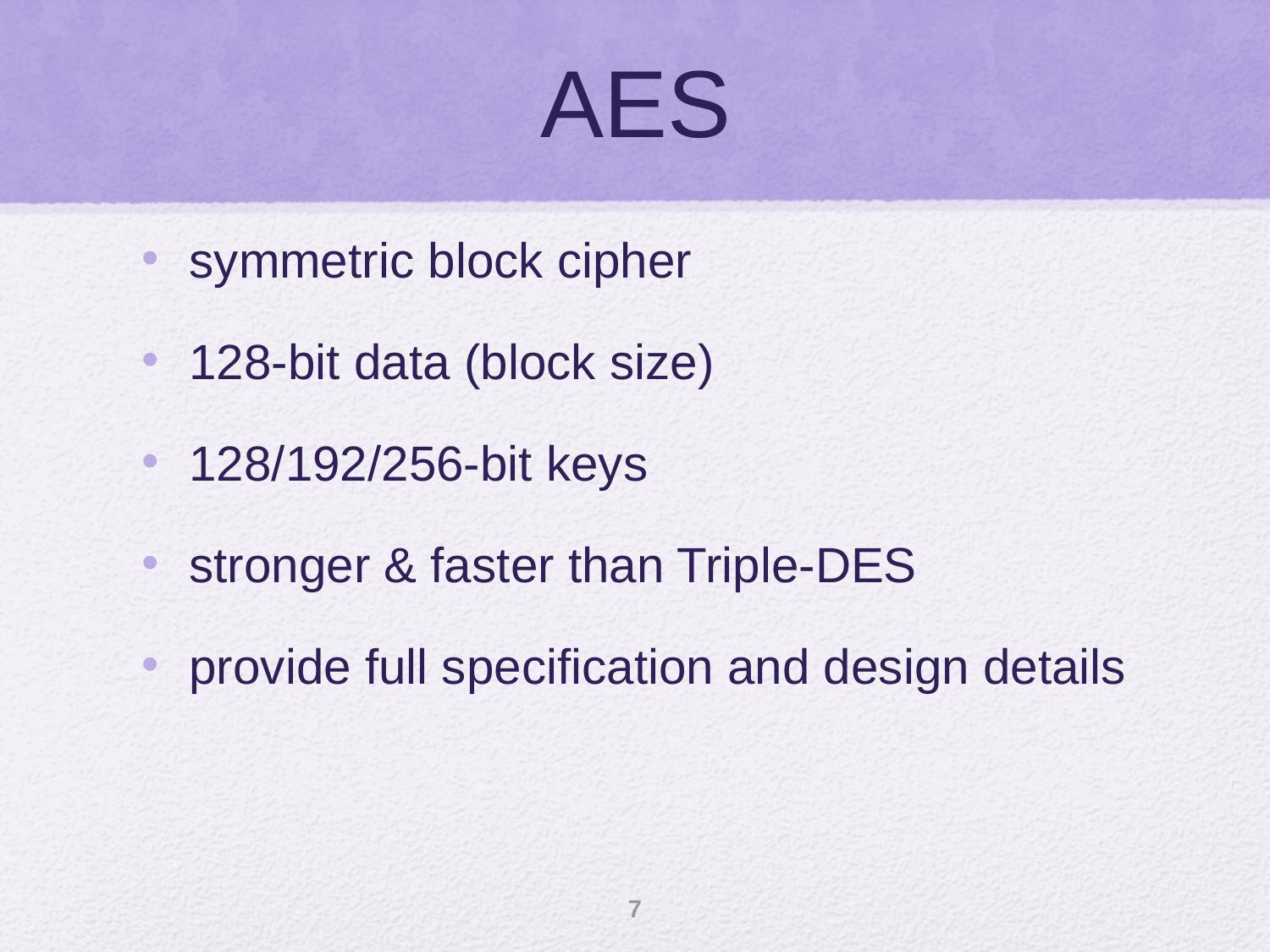

# AES
symmetric block cipher
128-bit data (block size)
128/192/256-bit keys
stronger & faster than Triple-DES
provide full specification and design details
7